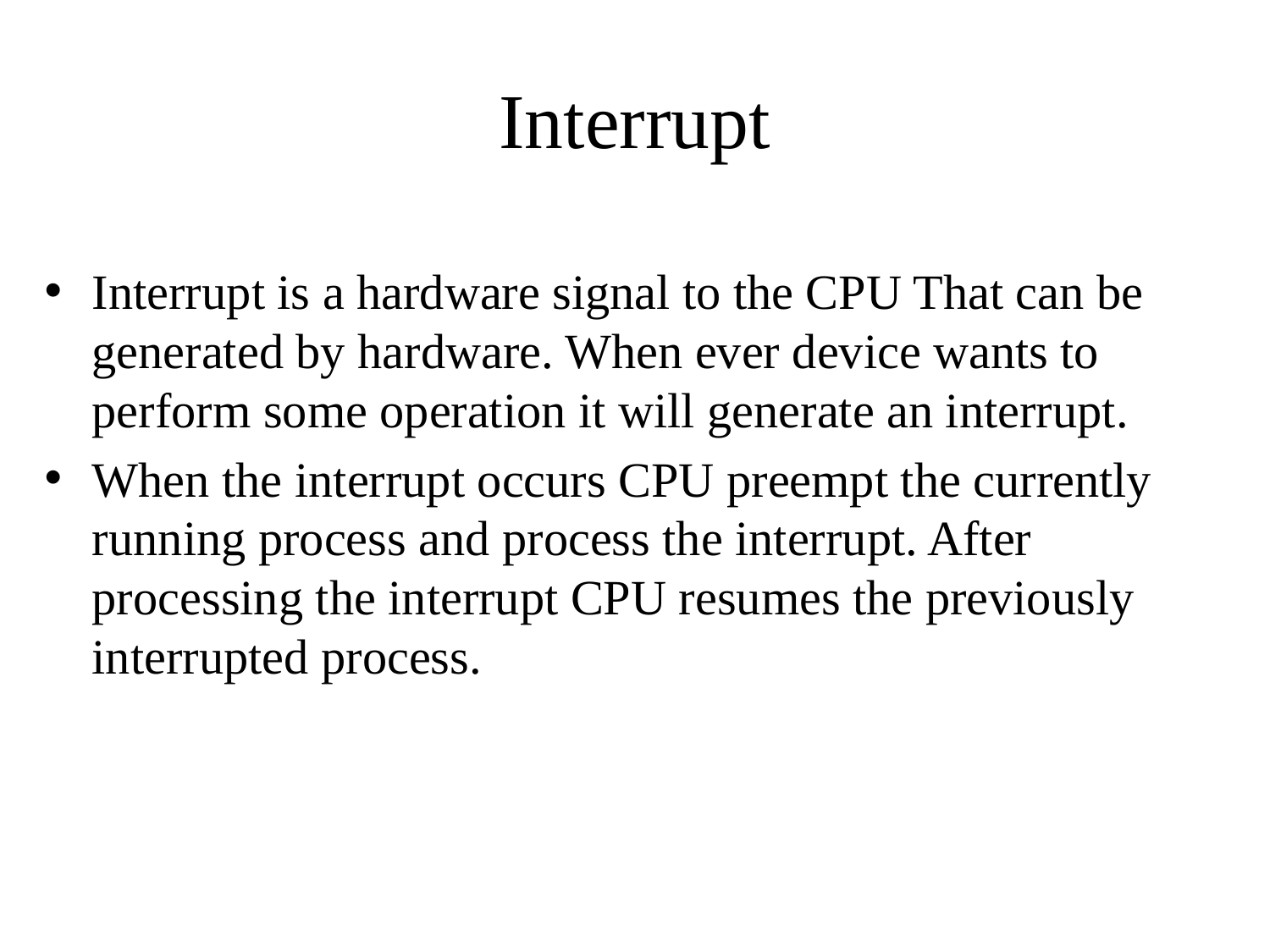

# Interrupt
Interrupt is a hardware signal to the CPU That can be generated by hardware. When ever device wants to perform some operation it will generate an interrupt.
When the interrupt occurs CPU preempt the currently running process and process the interrupt. After processing the interrupt CPU resumes the previously interrupted process.